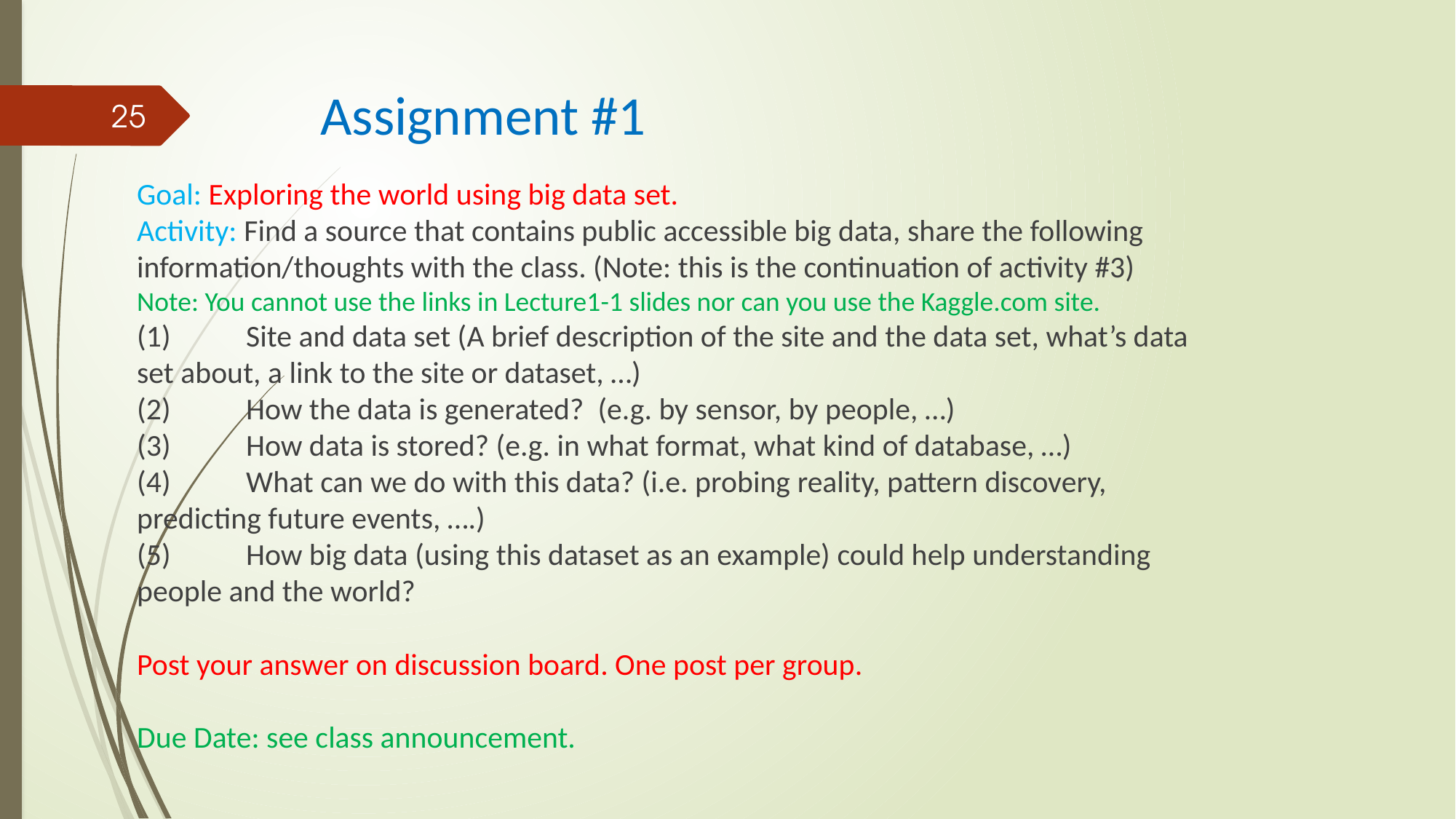

# Assignment #1
25
Goal: Exploring the world using big data set.
Activity: Find a source that contains public accessible big data, share the following information/thoughts with the class. (Note: this is the continuation of activity #3)
Note: You cannot use the links in Lecture1-1 slides nor can you use the Kaggle.com site.
(1)	Site and data set (A brief description of the site and the data set, what’s data set about, a link to the site or dataset, …)
(2)	How the data is generated?  (e.g. by sensor, by people, …)
(3)	How data is stored? (e.g. in what format, what kind of database, …)
(4)	What can we do with this data? (i.e. probing reality, pattern discovery, predicting future events, ….)
(5)	How big data (using this dataset as an example) could help understanding people and the world?

Post your answer on discussion board. One post per group.

Due Date: see class announcement.